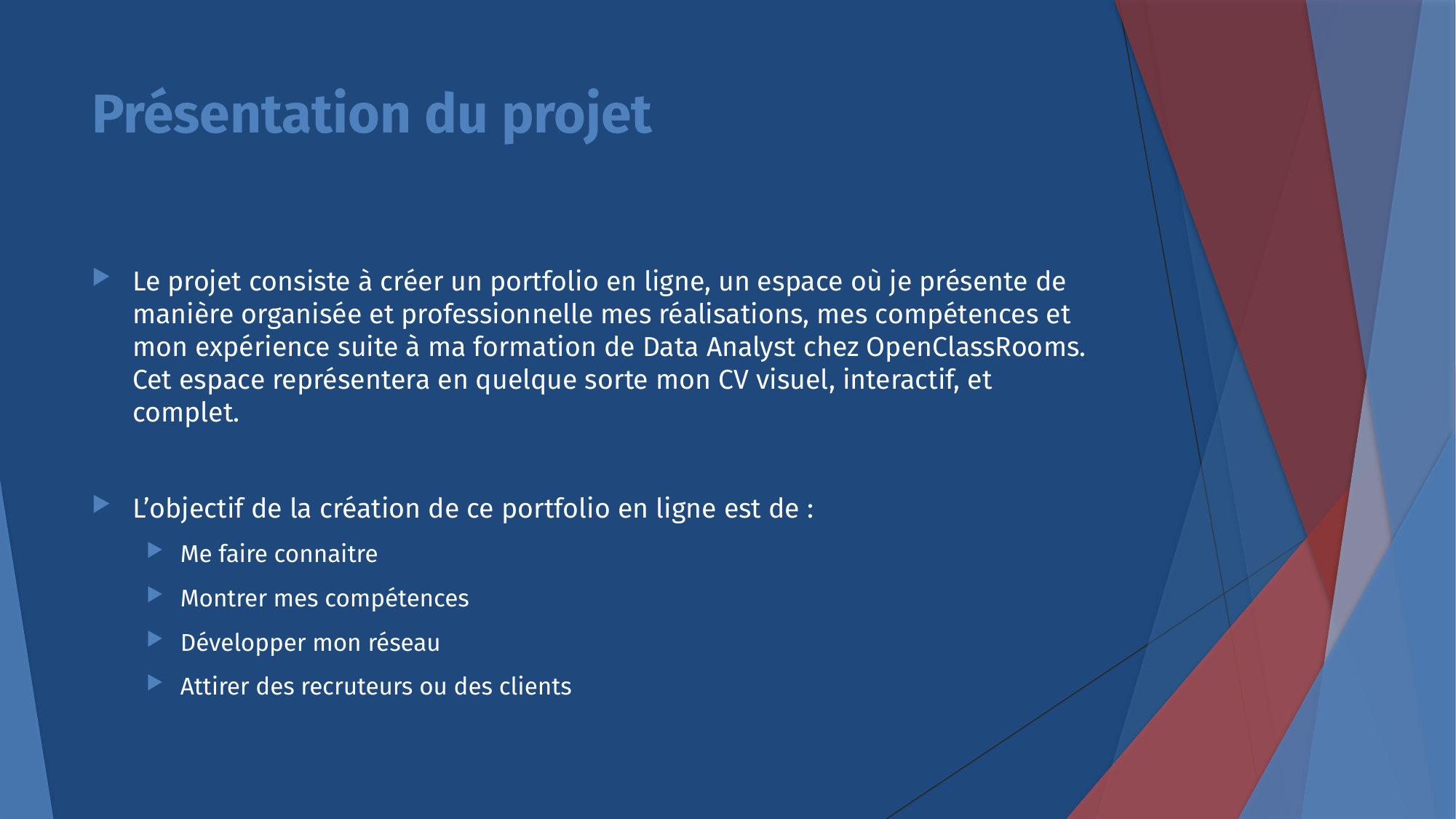

# Présentation du projet
Le projet consiste à créer un portfolio en ligne, un espace où je présente de manière organisée et professionnelle mes réalisations, mes compétences et mon expérience suite à ma formation de Data Analyst chez OpenClassRooms. Cet espace représentera en quelque sorte mon CV visuel, interactif, et complet.

L’objectif de la création de ce portfolio en ligne est de :
Me faire connaitre
Montrer mes compétences
Développer mon réseau
Attirer des recruteurs ou des clients